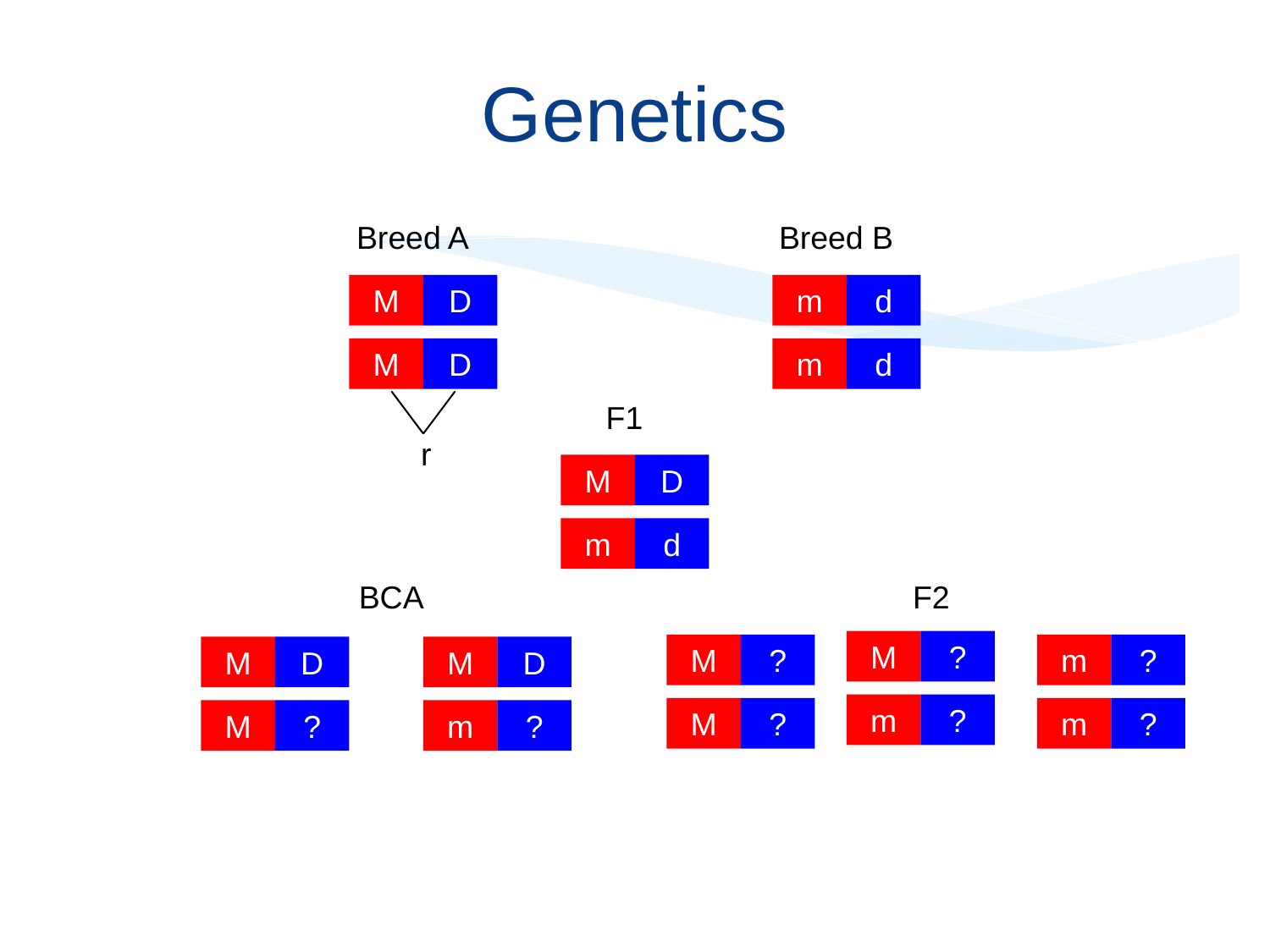

# Genetics
Breed A
Breed B
M
D
m
d
M
D
m
d

F1
M
D
m
d
r
BCA
M
D
M
D
M
?
m
?
F2
M
?
M
?
m
?
m
?
M
?
m
?